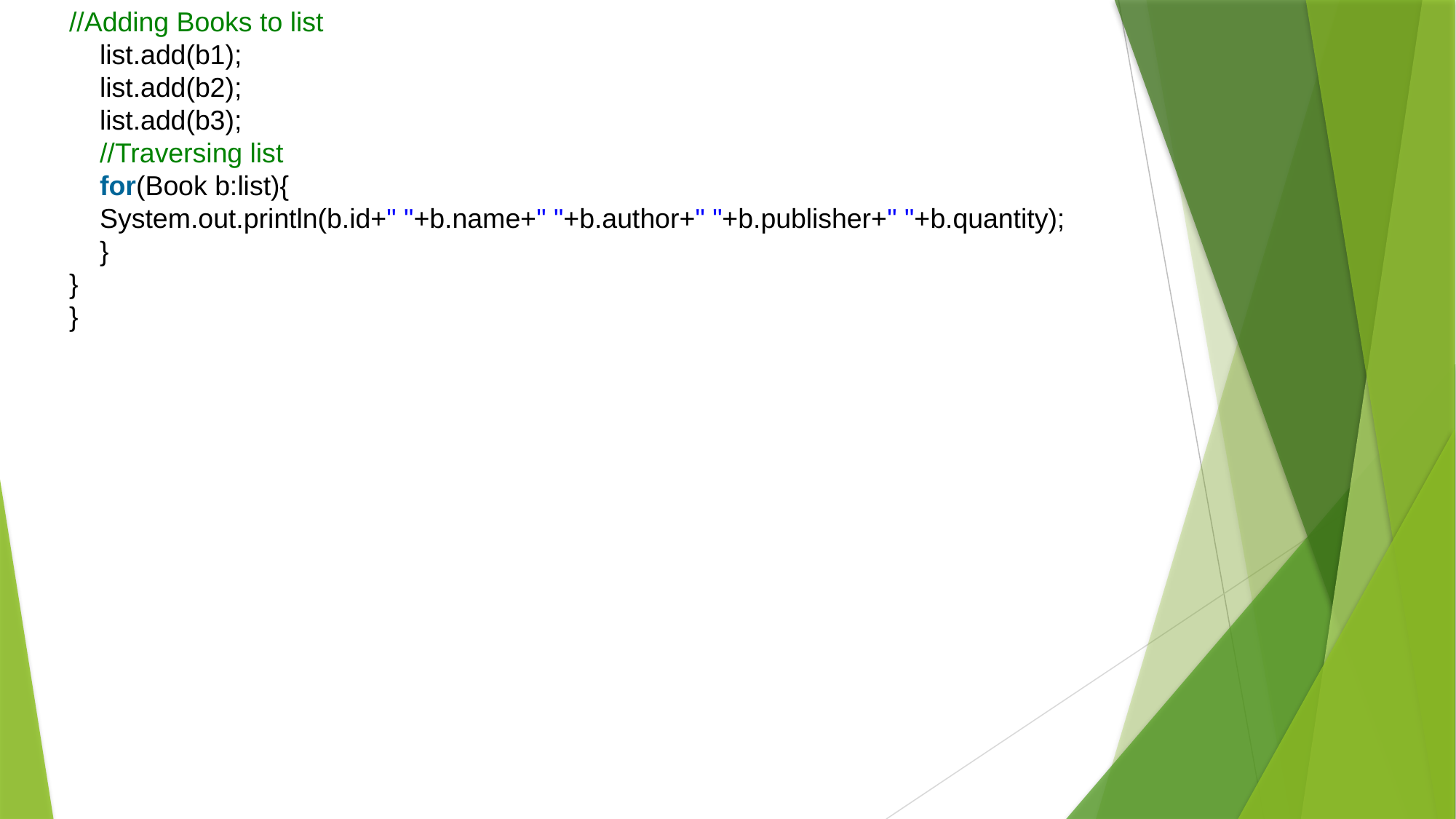

//Adding Books to list
    list.add(b1);
    list.add(b2);
    list.add(b3);
    //Traversing list
    for(Book b:list){
    System.out.println(b.id+" "+b.name+" "+b.author+" "+b.publisher+" "+b.quantity);
    }
}
}